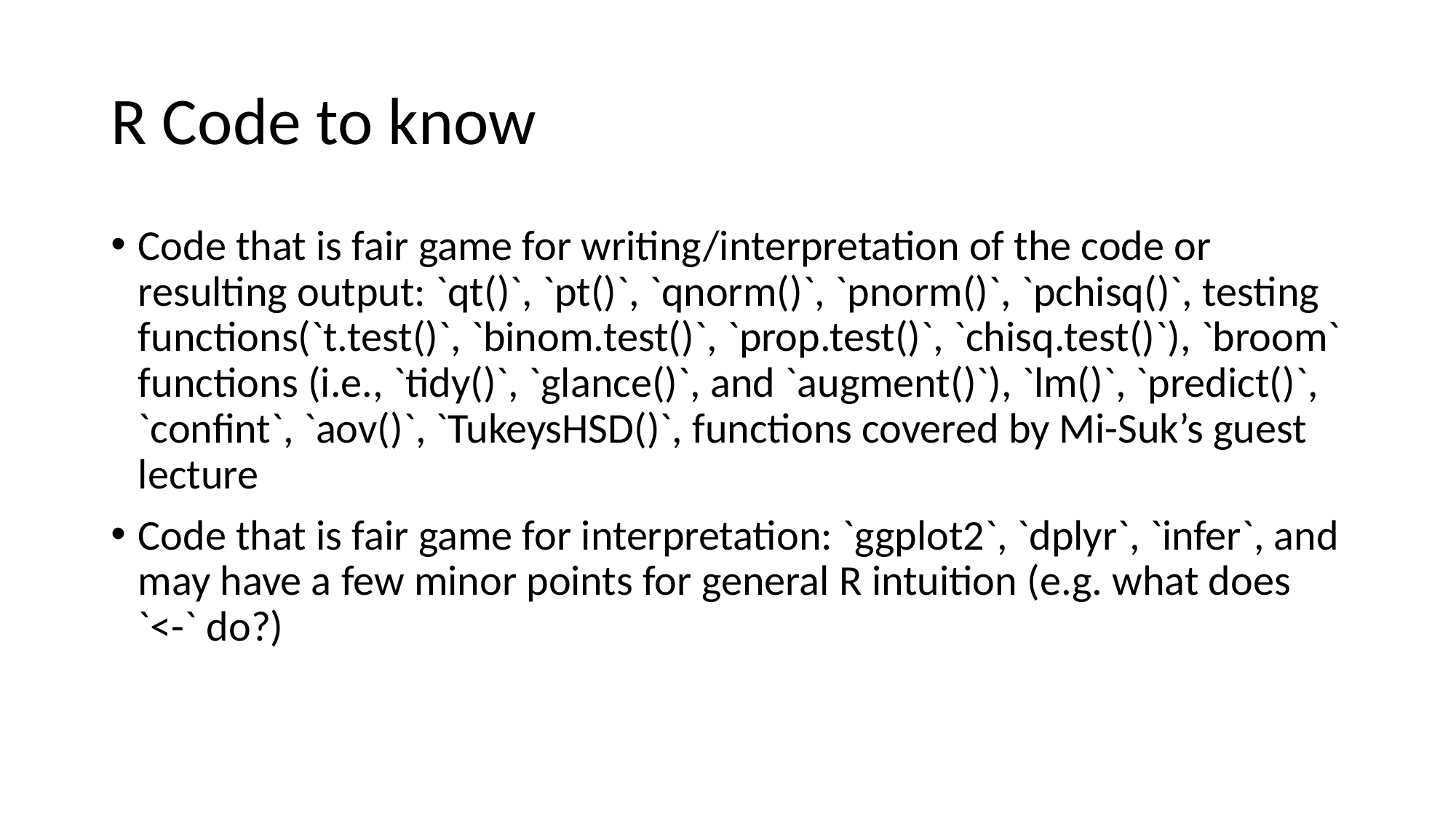

# R Code to know
Code that is fair game for writing/interpretation of the code or resulting output: `qt()`, `pt()`, `qnorm()`, `pnorm()`, `pchisq()`, testing functions(`t.test()`, `binom.test()`, `prop.test()`, `chisq.test()`), `broom` functions (i.e., `tidy()`, `glance()`, and `augment()`), `lm()`, `predict()`, `confint`, `aov()`, `TukeysHSD()`, functions covered by Mi-Suk’s guest lecture
Code that is fair game for interpretation: `ggplot2`, `dplyr`, `infer`, and may have a few minor points for general R intuition (e.g. what does `<-` do?)